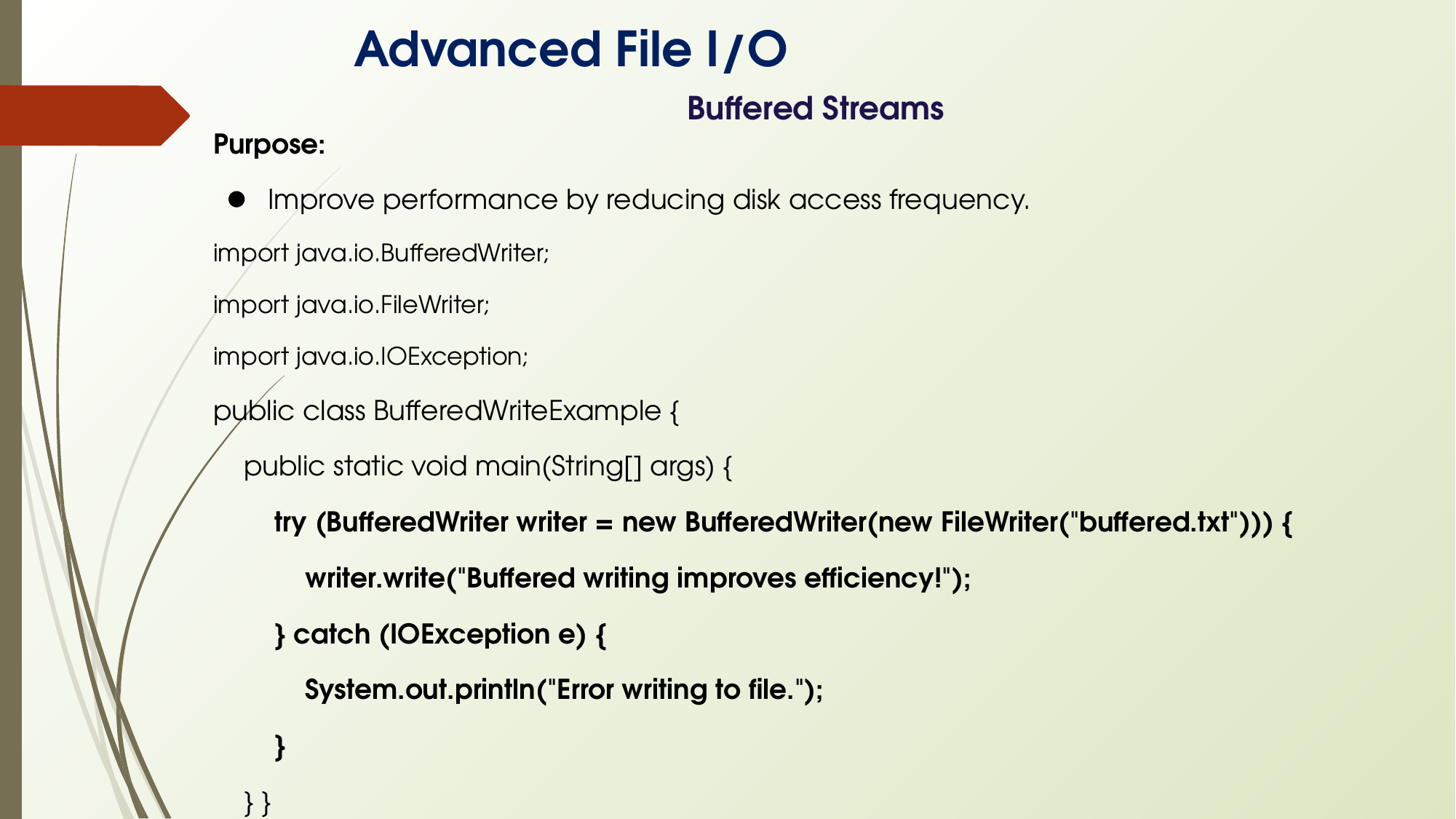

Advanced File I/O

Buffered Streams
Purpose:
Improve performance by reducing disk access frequency.
import java.io.BufferedWriter;
import java.io.FileWriter;
import java.io.IOException;
public class BufferedWriteExample {
    public static void main(String[] args) {
        try (BufferedWriter writer = new BufferedWriter(new FileWriter("buffered.txt"))) {
            writer.write("Buffered writing improves efficiency!");
        } catch (IOException e) {
            System.out.println("Error writing to file.");
        }
    } }